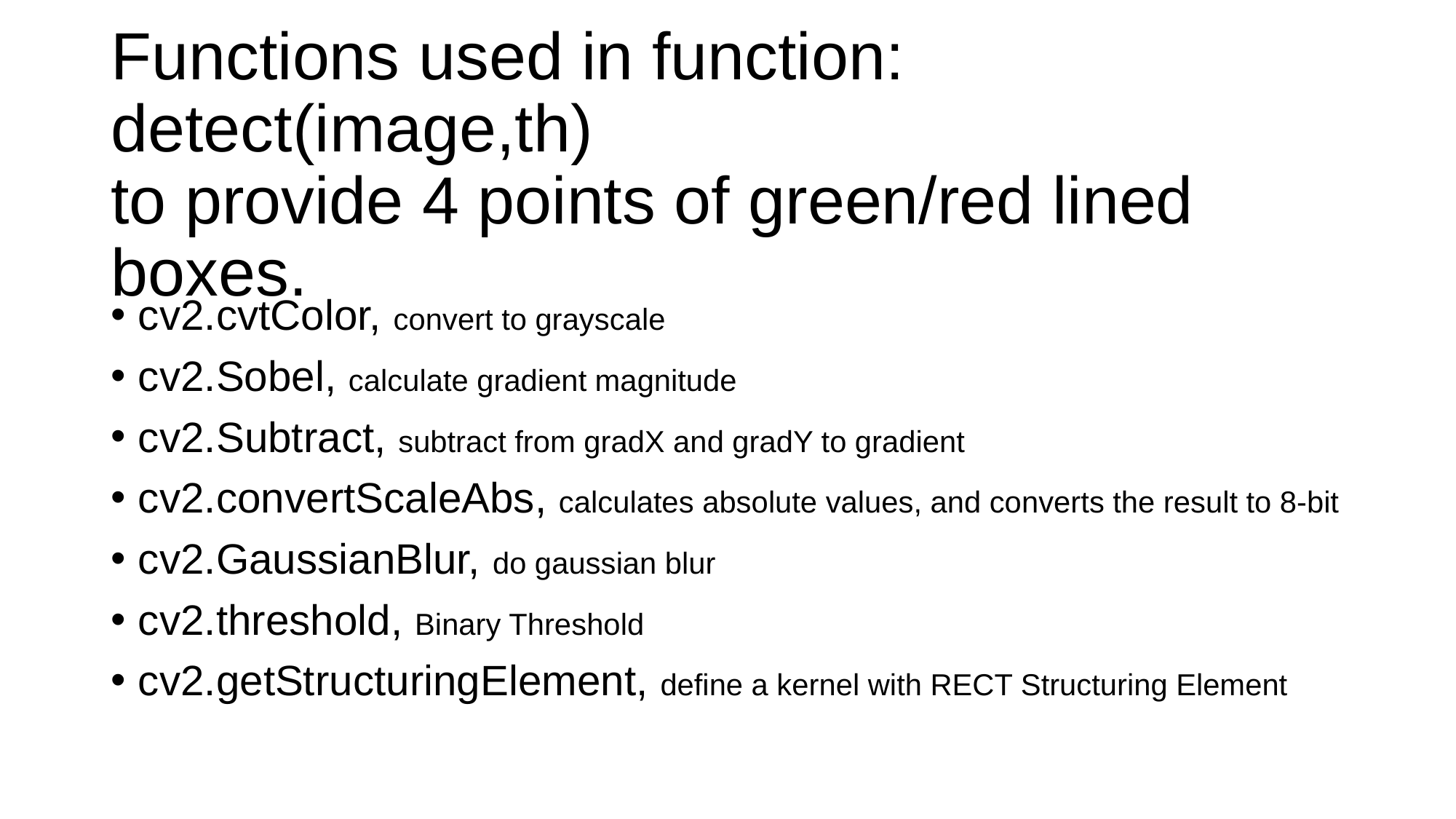

# Functions used in function: detect(image,th) to provide 4 points of green/red lined boxes.
cv2.cvtColor, convert to grayscale
cv2.Sobel, calculate gradient magnitude
cv2.Subtract, subtract from gradX and gradY to gradient
cv2.convertScaleAbs, calculates absolute values, and converts the result to 8-bit
cv2.GaussianBlur, do gaussian blur
cv2.threshold, Binary Threshold
cv2.getStructuringElement, define a kernel with RECT Structuring Element